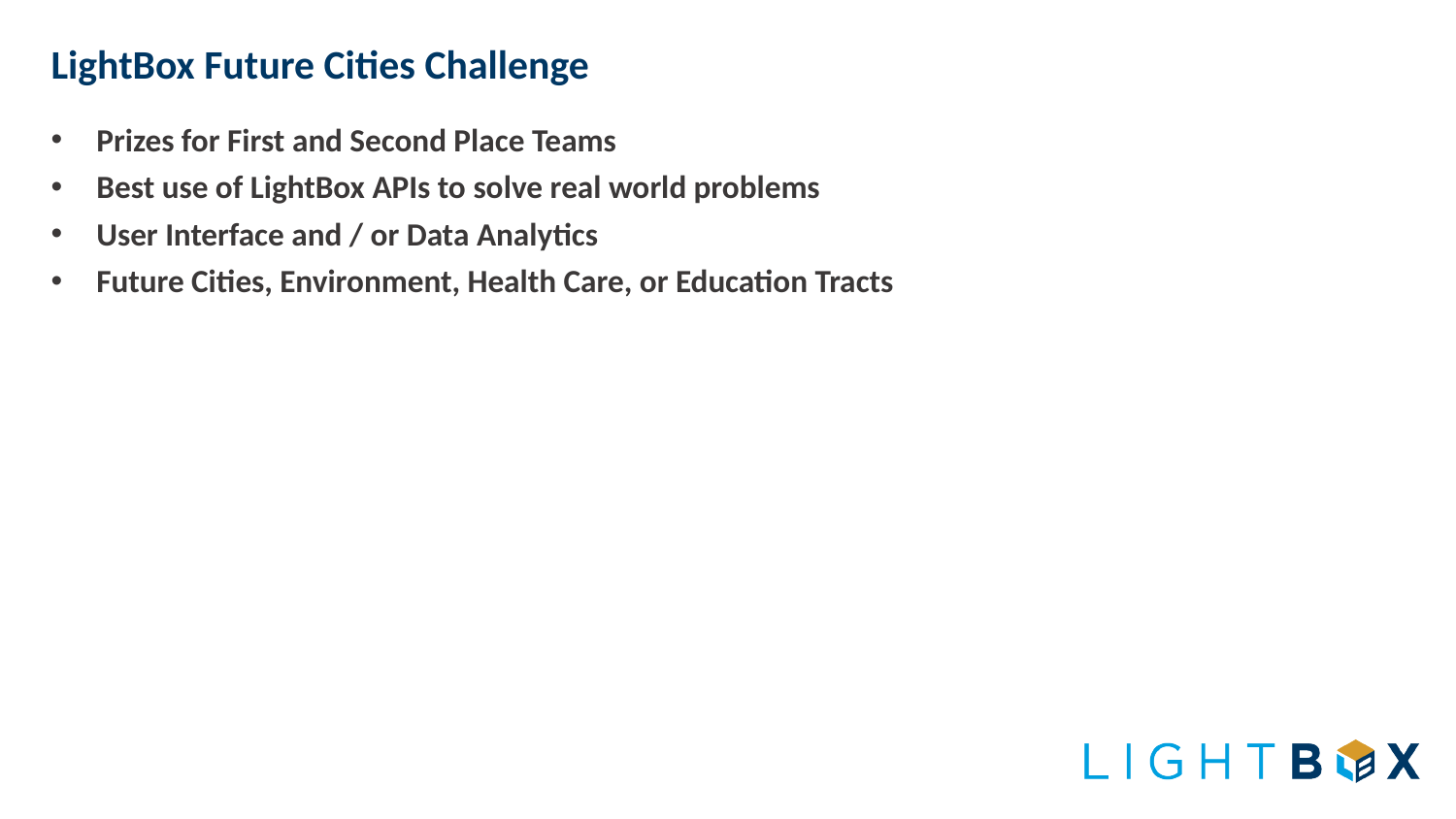

# LightBox Future Cities Challenge
Prizes for First and Second Place Teams
Best use of LightBox APIs to solve real world problems
User Interface and / or Data Analytics
Future Cities, Environment, Health Care, or Education Tracts